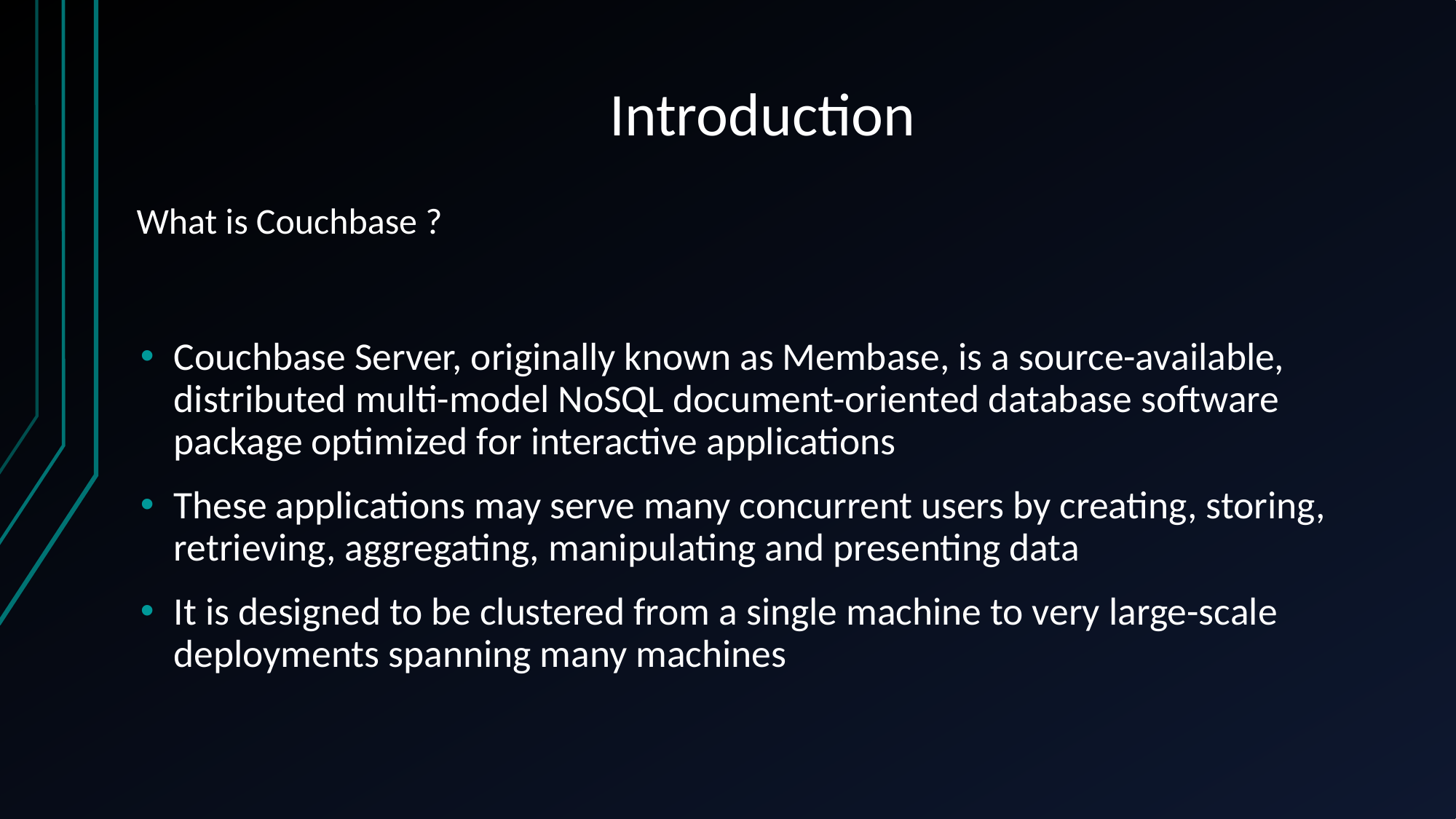

# Introduction
What is Couchbase ?
Couchbase Server, originally known as Membase, is a source-available, distributed multi-model NoSQL document-oriented database software package optimized for interactive applications
These applications may serve many concurrent users by creating, storing, retrieving, aggregating, manipulating and presenting data
It is designed to be clustered from a single machine to very large-scale deployments spanning many machines